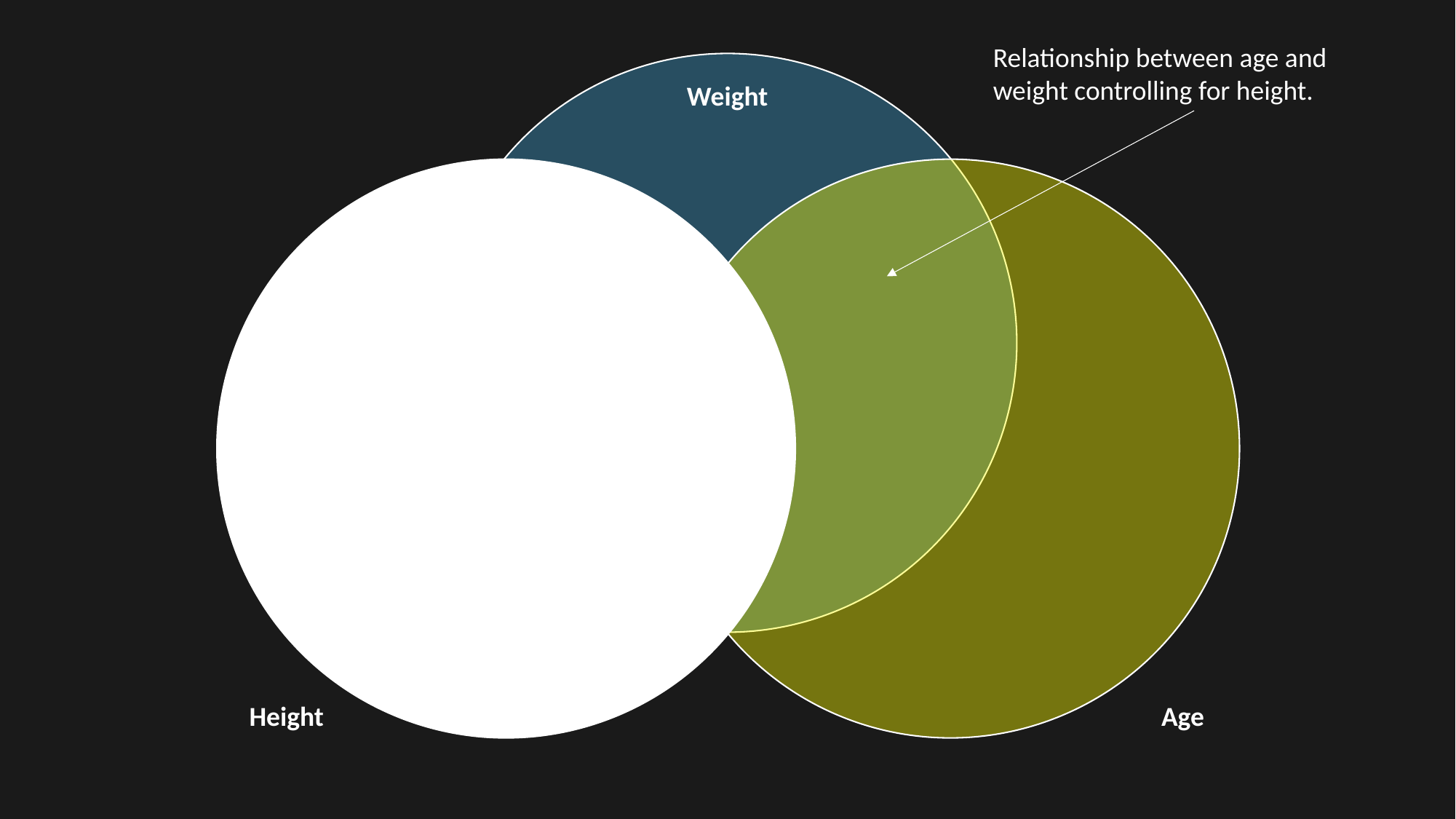

Relationship between age and weight controlling for height.

Weight

In more simple terms, we can think of this as the effect of HEIGHT while “holding age constant”.

That is, assuming we had lots of people of exactly the same age, how would we expect their weight to vary as a function of their height.
Height
Age